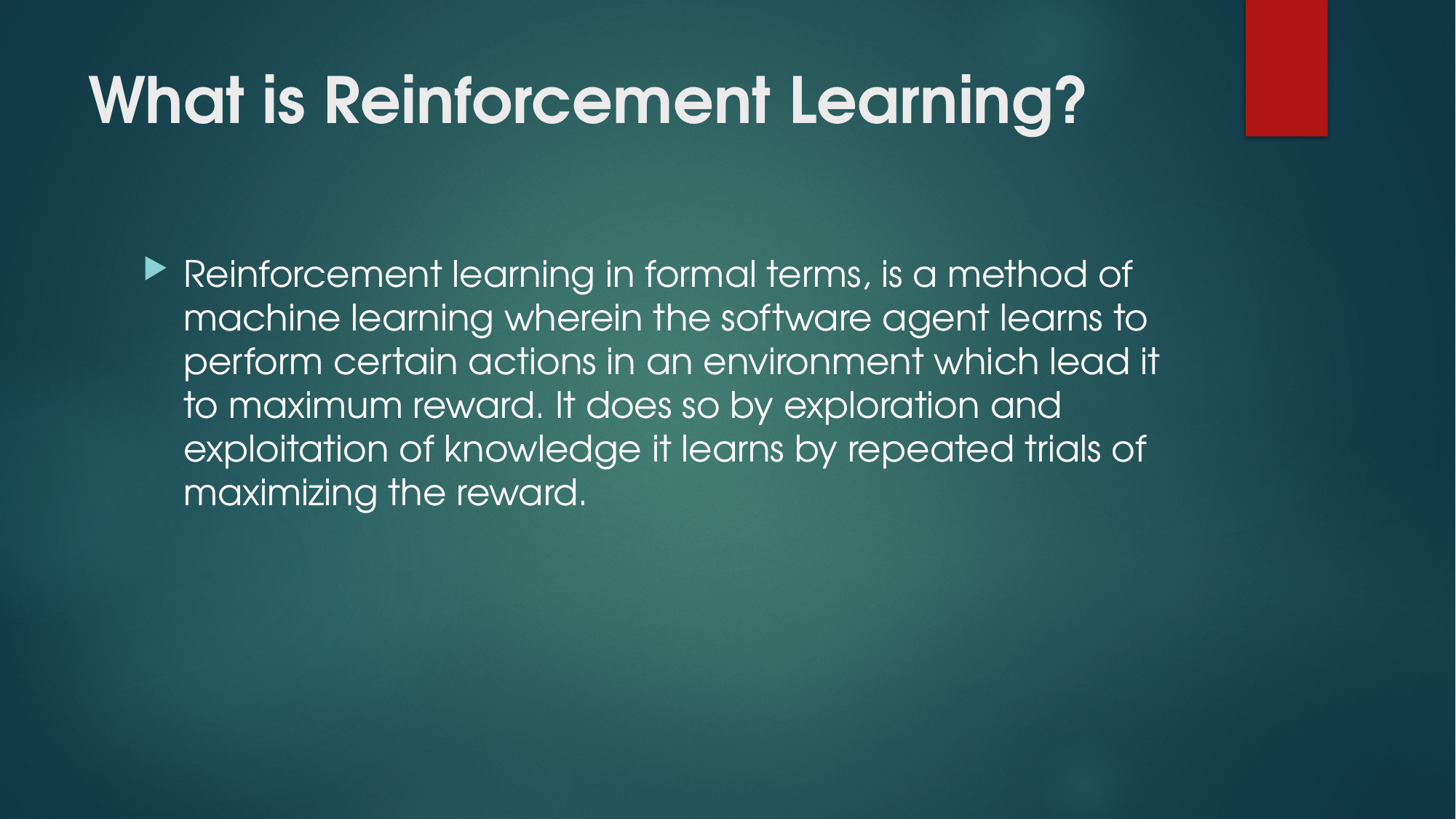

# What is Reinforcement Learning?
Reinforcement learning in formal terms, is a method of machine learning wherein the software agent learns to perform certain actions in an environment which lead it to maximum reward. It does so by exploration and exploitation of knowledge it learns by repeated trials of maximizing the reward.